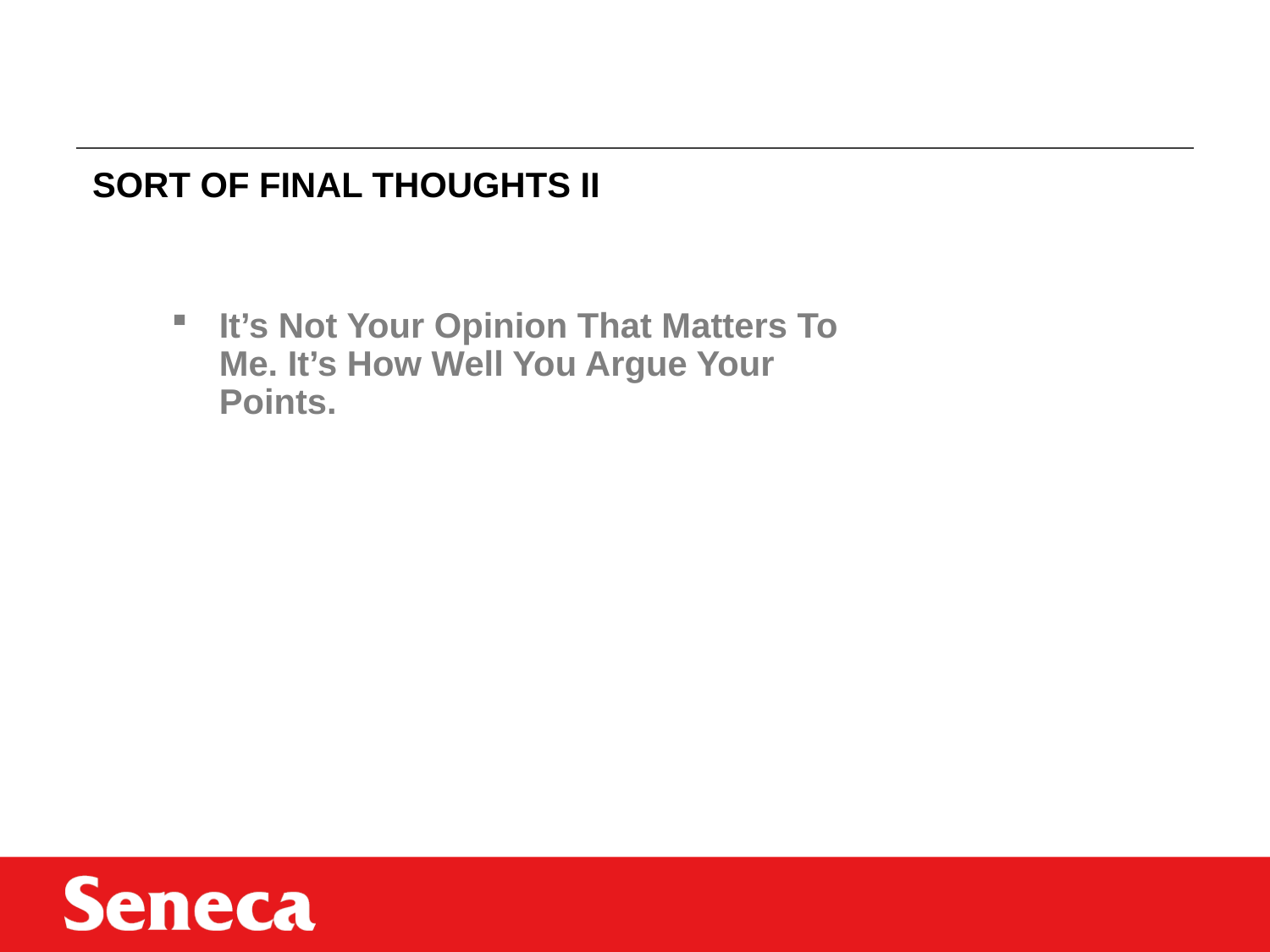

# Sort Of Final Thoughts II
It’s Not Your Opinion That Matters To Me. It’s How Well You Argue Your Points.